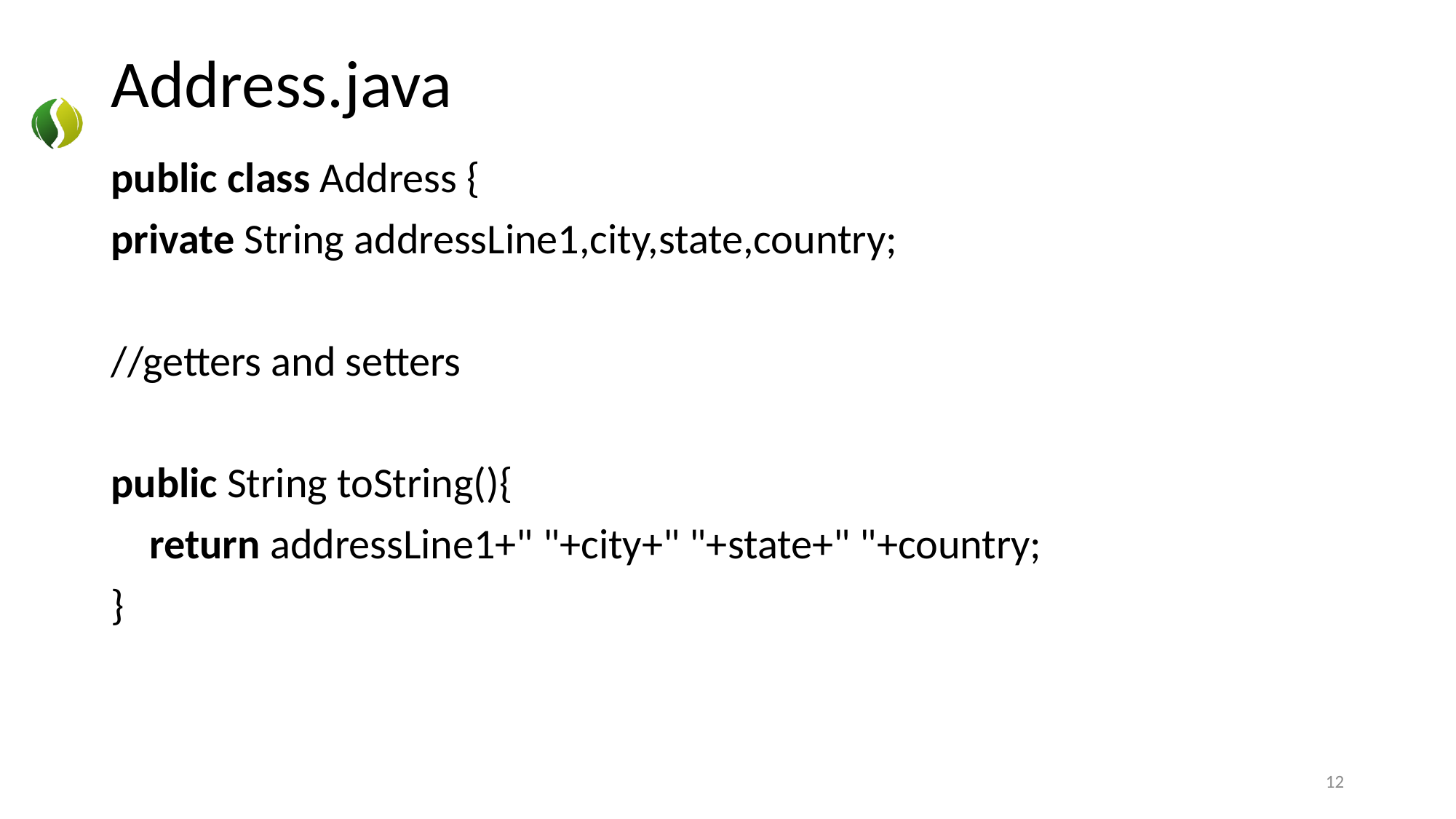

# Address.java
public class Address {
private String addressLine1,city,state,country;

//getters and setters

public String toString(){
    return addressLine1+" "+city+" "+state+" "+country;
}

12